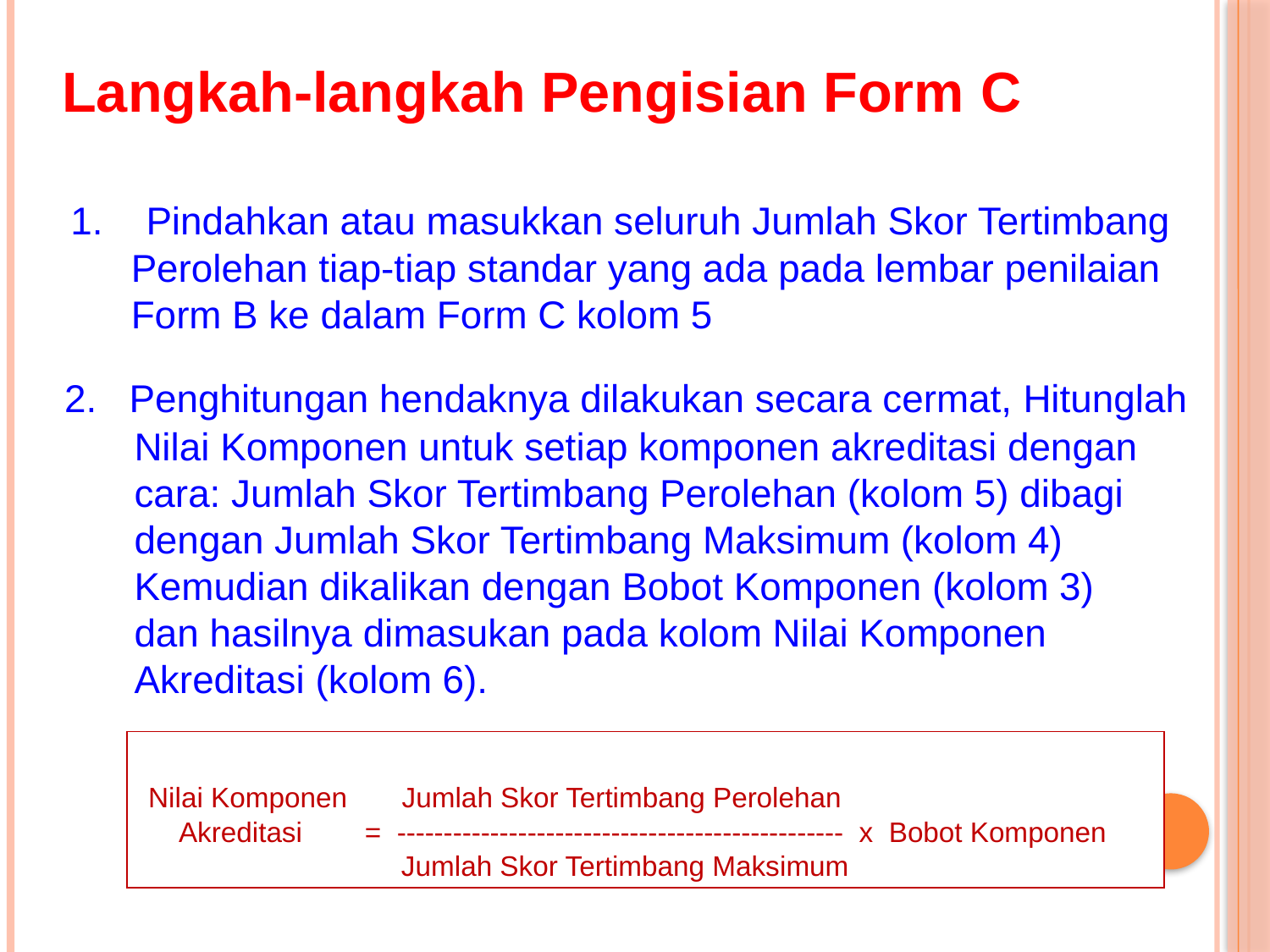

Langkah-langkah Pengisian Form C
    1.    Pindahkan atau masukkan seluruh Jumlah Skor Tertimbang
          Perolehan tiap-tiap standar yang ada pada lembar penilaian
          Form B ke dalam Form C kolom 5
    2.   Penghitungan hendaknya dilakukan secara cermat, Hitunglah
Nilai Komponen untuk setiap komponen akreditasi dengan
cara: Jumlah Skor Tertimbang Perolehan (kolom 5) dibagi
dengan Jumlah Skor Tertimbang Maksimum (kolom 4)
Kemudian dikalikan dengan Bobot Komponen (kolom 3)
dan hasilnya dimasukan pada kolom Nilai Komponen
Akreditasi (kolom 6).
 Nilai Komponen       Jumlah Skor Tertimbang Perolehan
     Akreditasi        =  ------------------------------------------------  x  Bobot Komponen
		 Jumlah Skor Tertimbang Maksimum